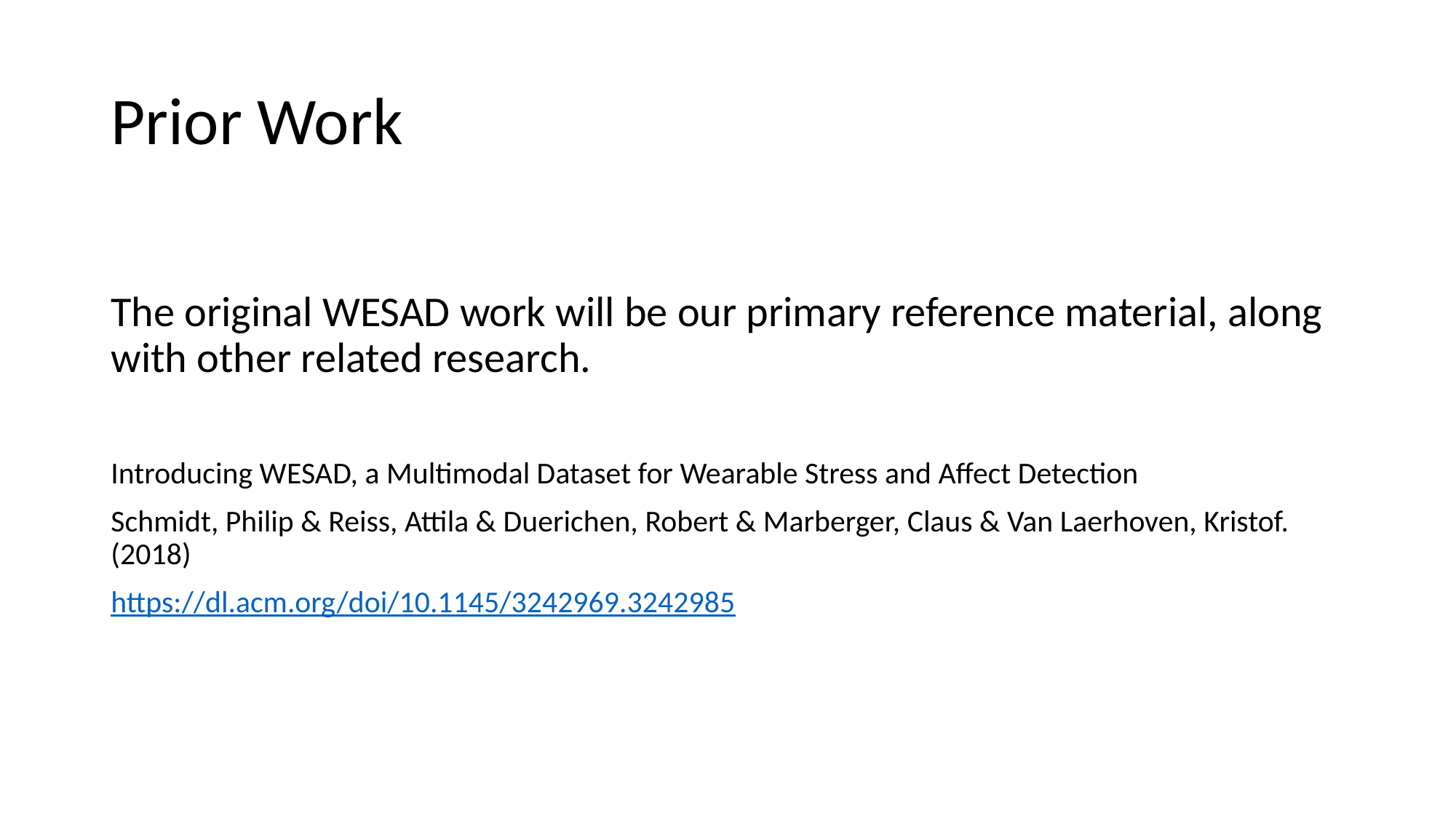

# Prior Work

The original WESAD work will be our primary reference material, along with other related research.

Introducing WESAD, a Multimodal Dataset for Wearable Stress and Affect Detection
Schmidt, Philip & Reiss, Attila & Duerichen, Robert & Marberger, Claus & Van Laerhoven, Kristof. (2018)
https://dl.acm.org/doi/10.1145/3242969.3242985